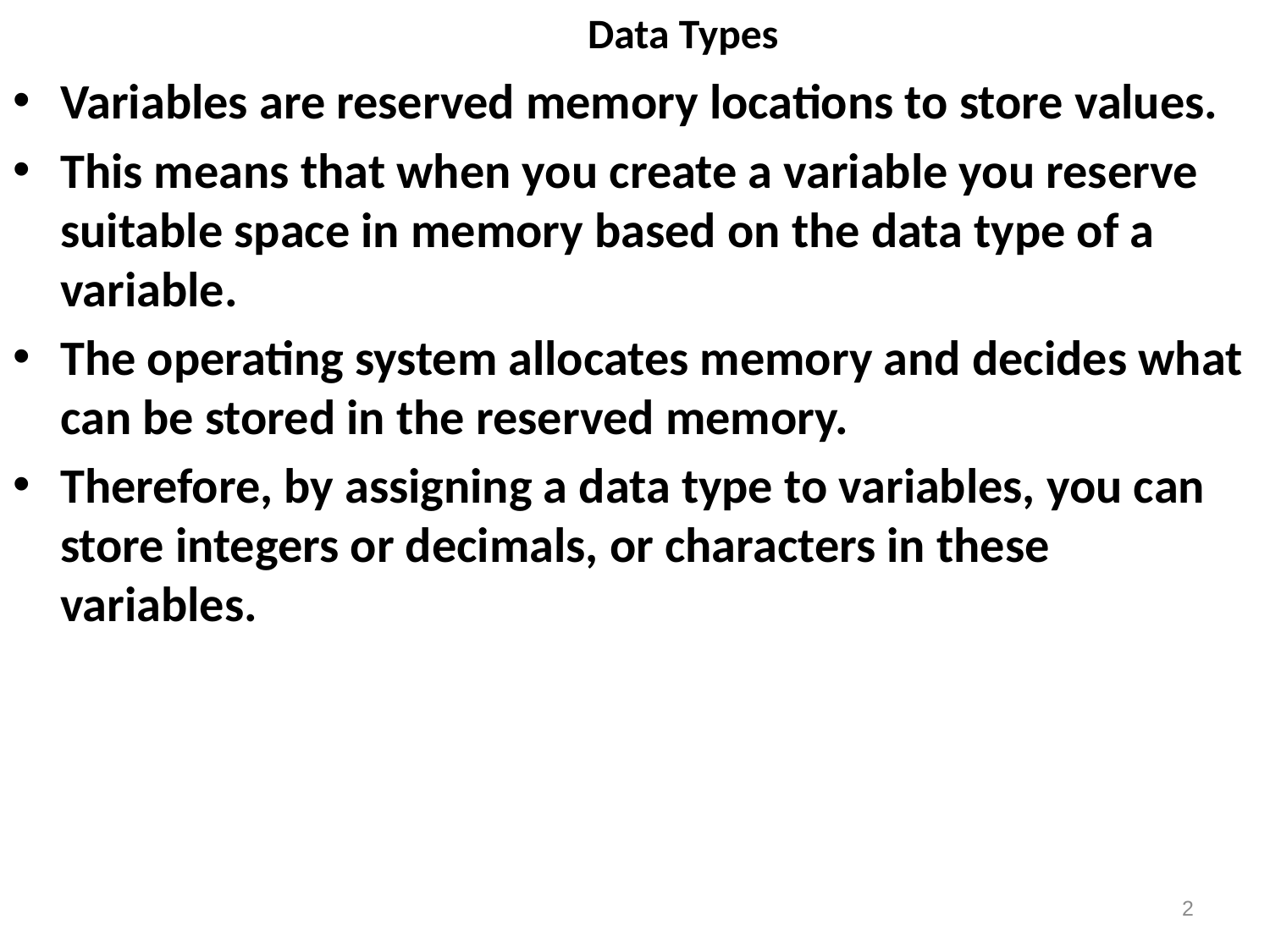

# Data Types
Variables are reserved memory locations to store values.
This means that when you create a variable you reserve suitable space in memory based on the data type of a variable.
The operating system allocates memory and decides what can be stored in the reserved memory.
Therefore, by assigning a data type to variables, you can store integers or decimals, or characters in these variables.

2